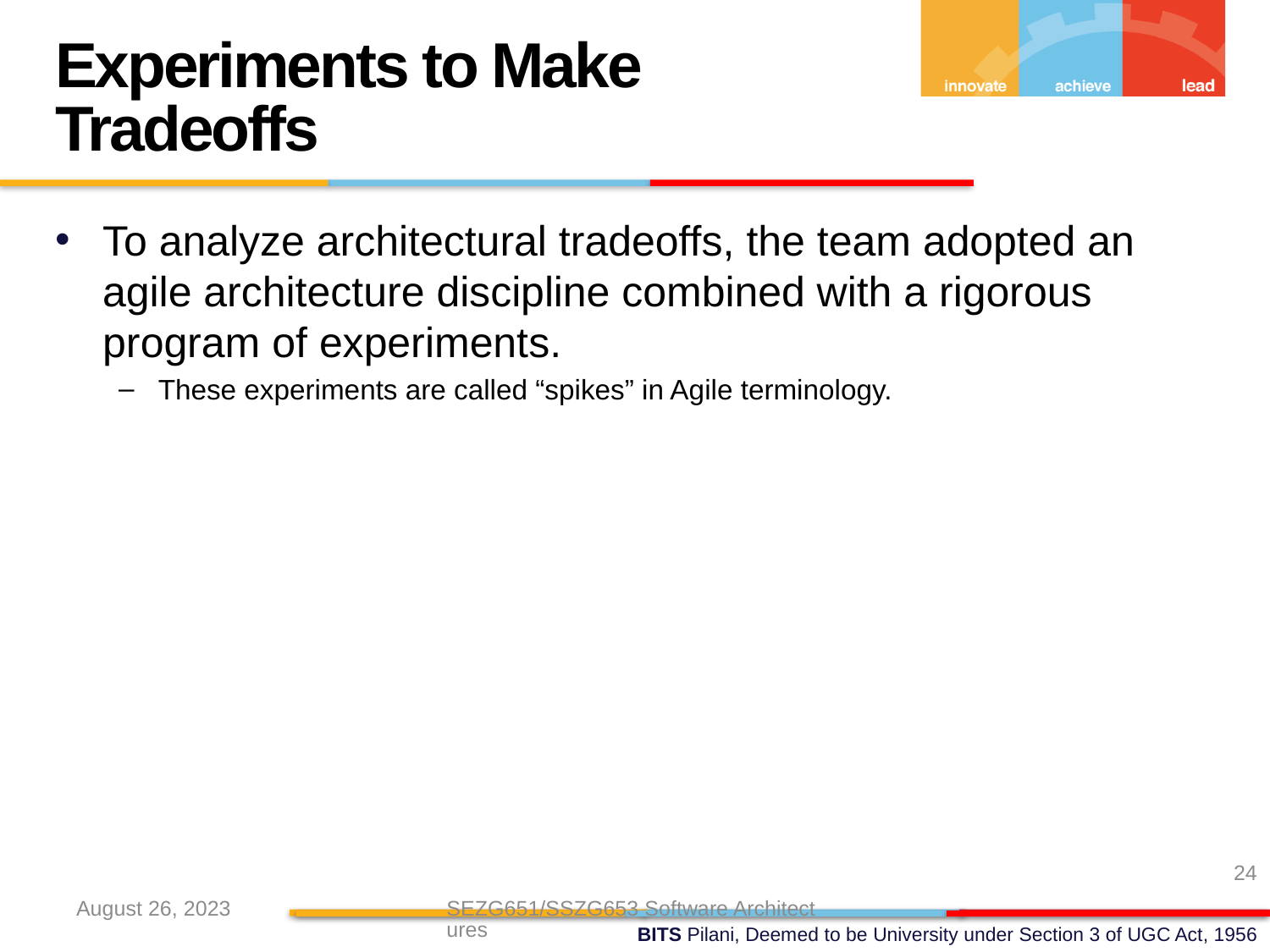

Experiments to Make Tradeoffs
To analyze architectural tradeoffs, the team adopted an agile architecture discipline combined with a rigorous program of experiments.
These experiments are called “spikes” in Agile terminology.
24
August 26, 2023
SEZG651/SSZG653 Software Architectures